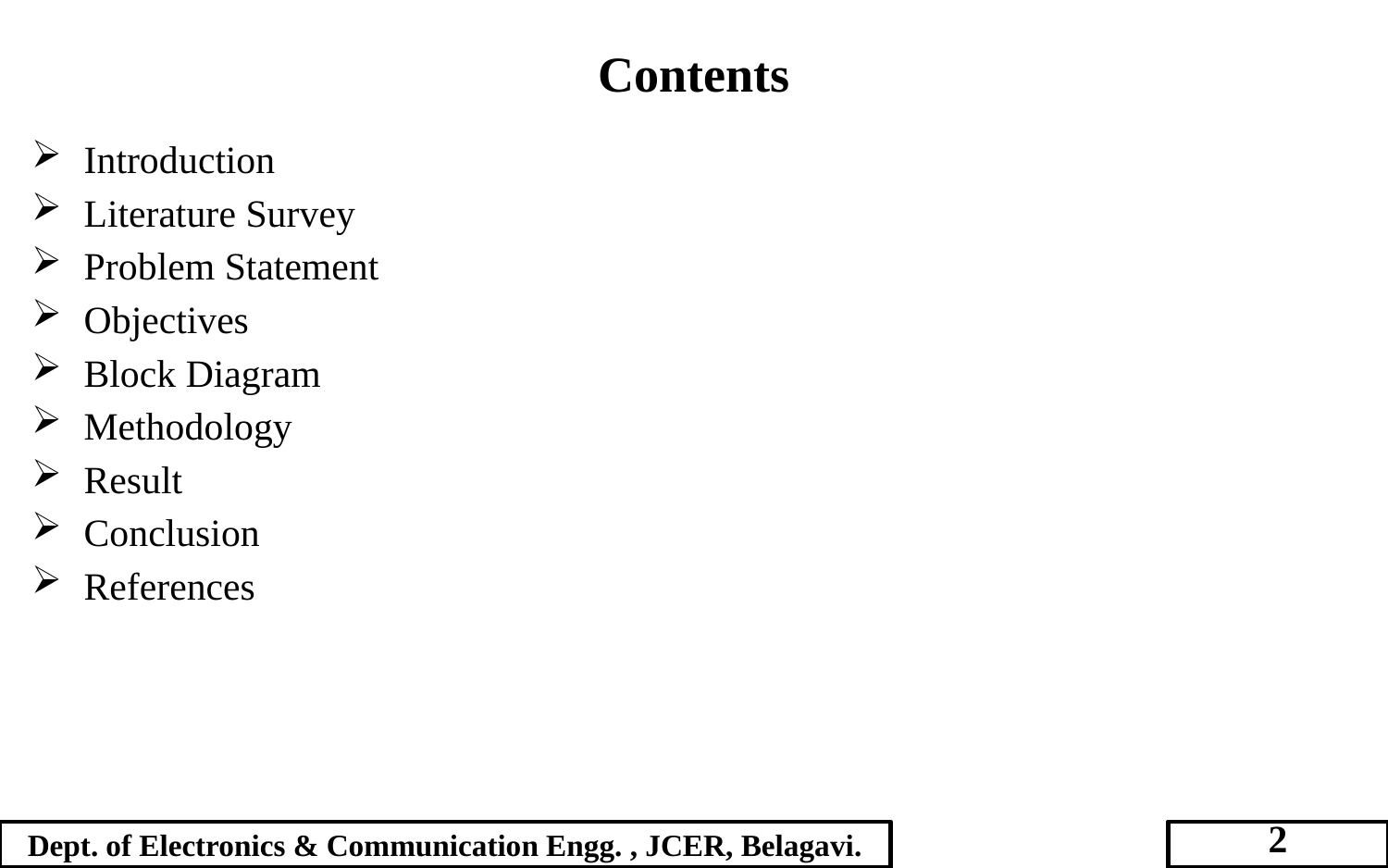

# Contents
Introduction
Literature Survey
Problem Statement
Objectives
Block Diagram
Methodology
Result
Conclusion
References

Dept. of Electronics & Communication Engg. , JCER, Belagavi.
2